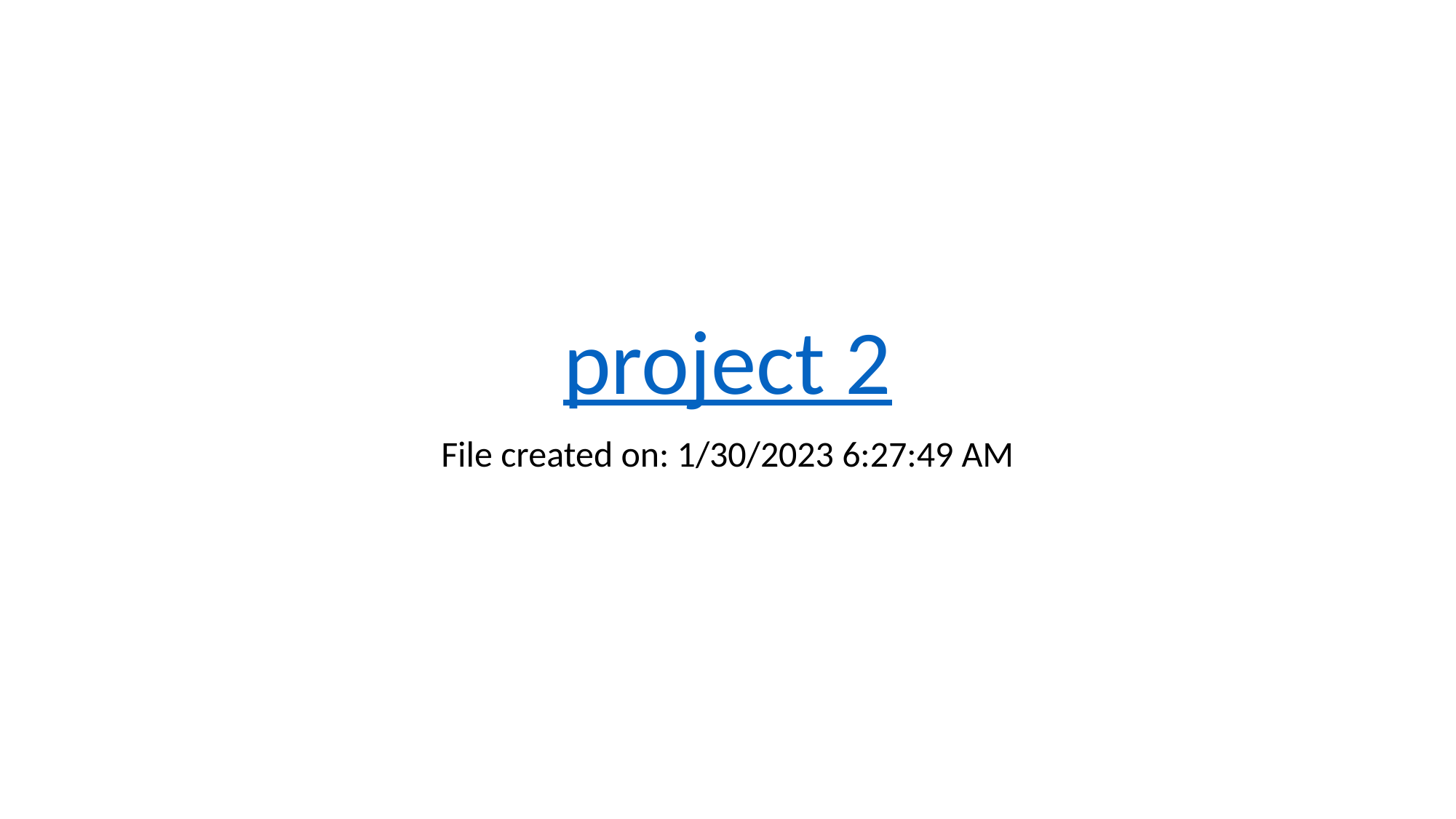

# project 2
File created on: 1/30/2023 6:27:49 AM